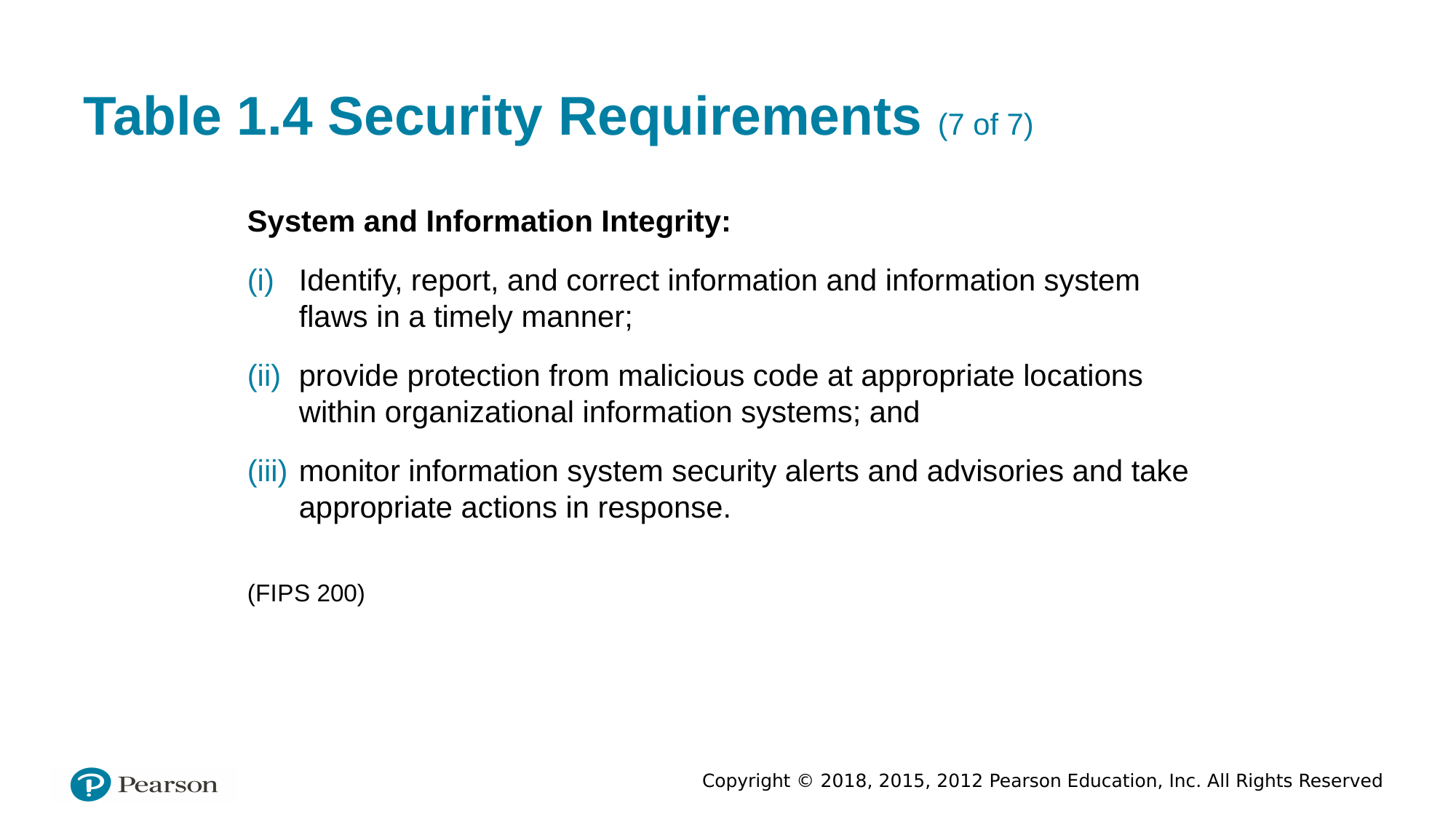

# Table 1.4 Security Requirements (7 of 7)
System and Information Integrity:
Identify, report, and correct information and information system flaws in a timely manner;
provide protection from malicious code at appropriate locations within organizational information systems; and
monitor information system security alerts and advisories and take appropriate actions in response.
(F I P S 200)